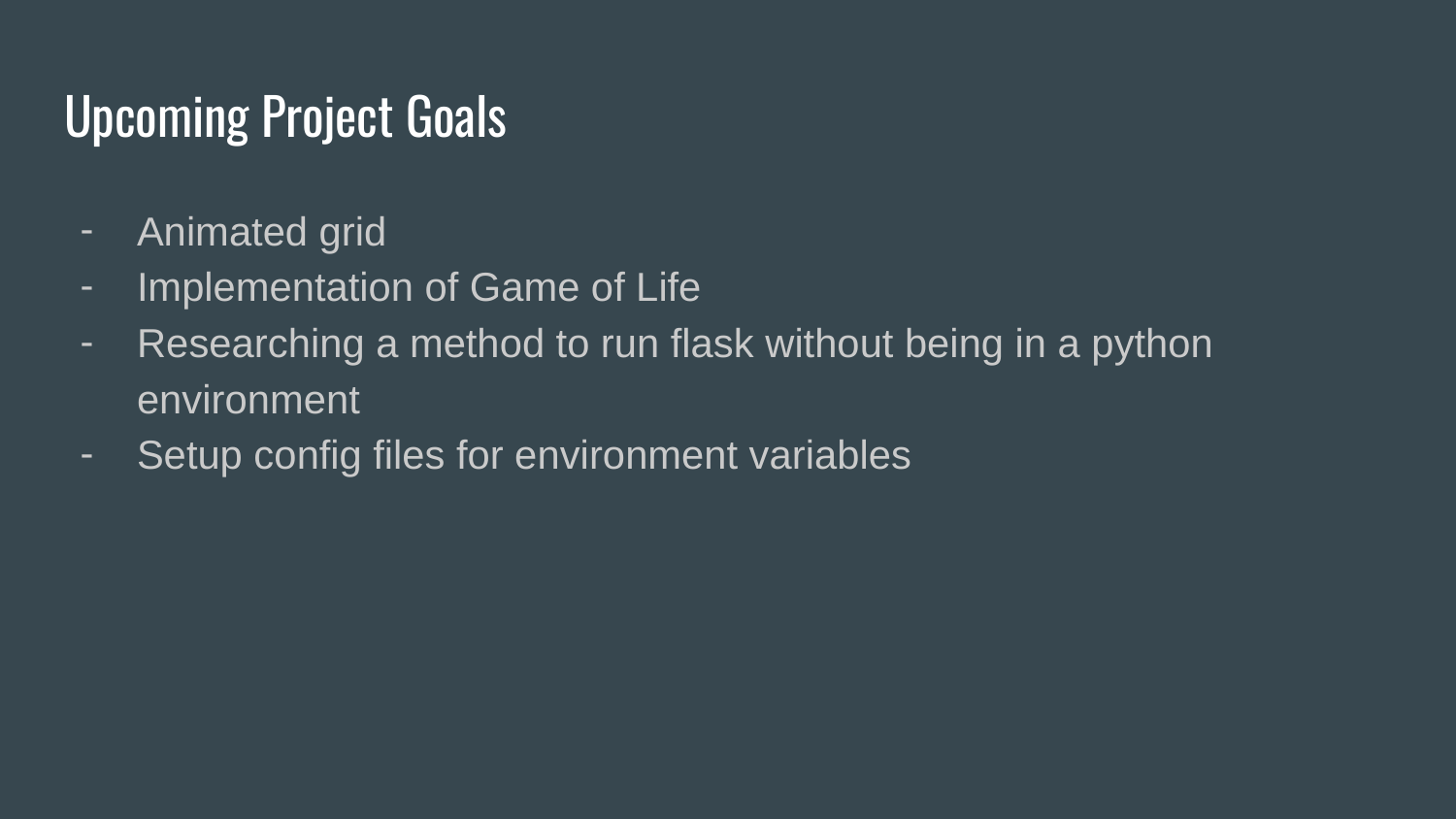

# Upcoming Project Goals
Animated grid
Implementation of Game of Life
Researching a method to run flask without being in a python environment
Setup config files for environment variables